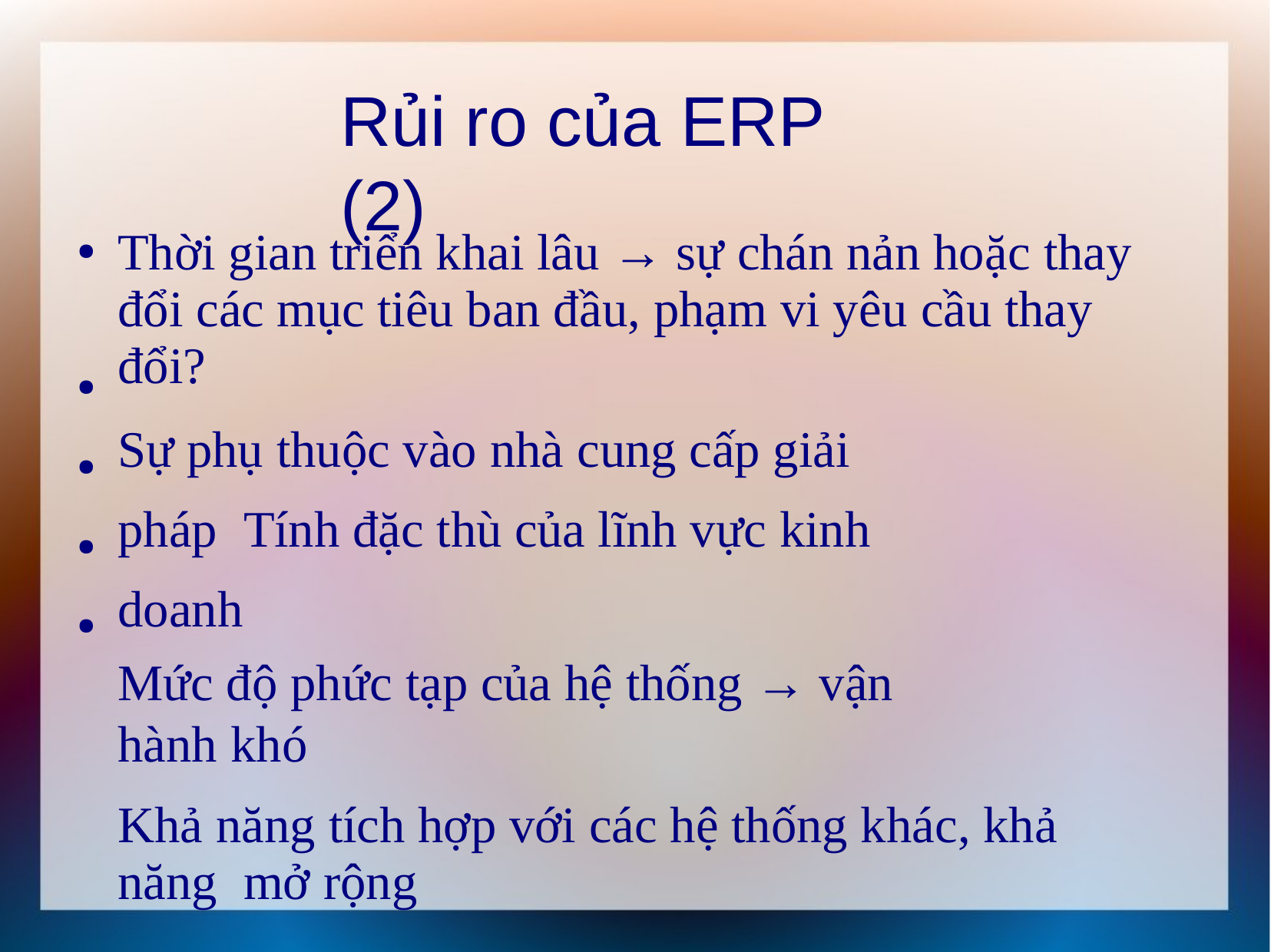

# Rủi ro của ERP (2)
Thời gian triển khai lâu → sự chán nản hoặc thay  đổi các mục tiêu ban đầu, phạm vi yêu cầu thay đổi?
Sự phụ thuộc vào nhà cung cấp giải pháp  Tính đặc thù của lĩnh vực kinh doanh
Mức độ phức tạp của hệ thống → vận hành khó
Khả năng tích hợp với các hệ thống khác, khả năng  mở rộng
●
●
●
●
●